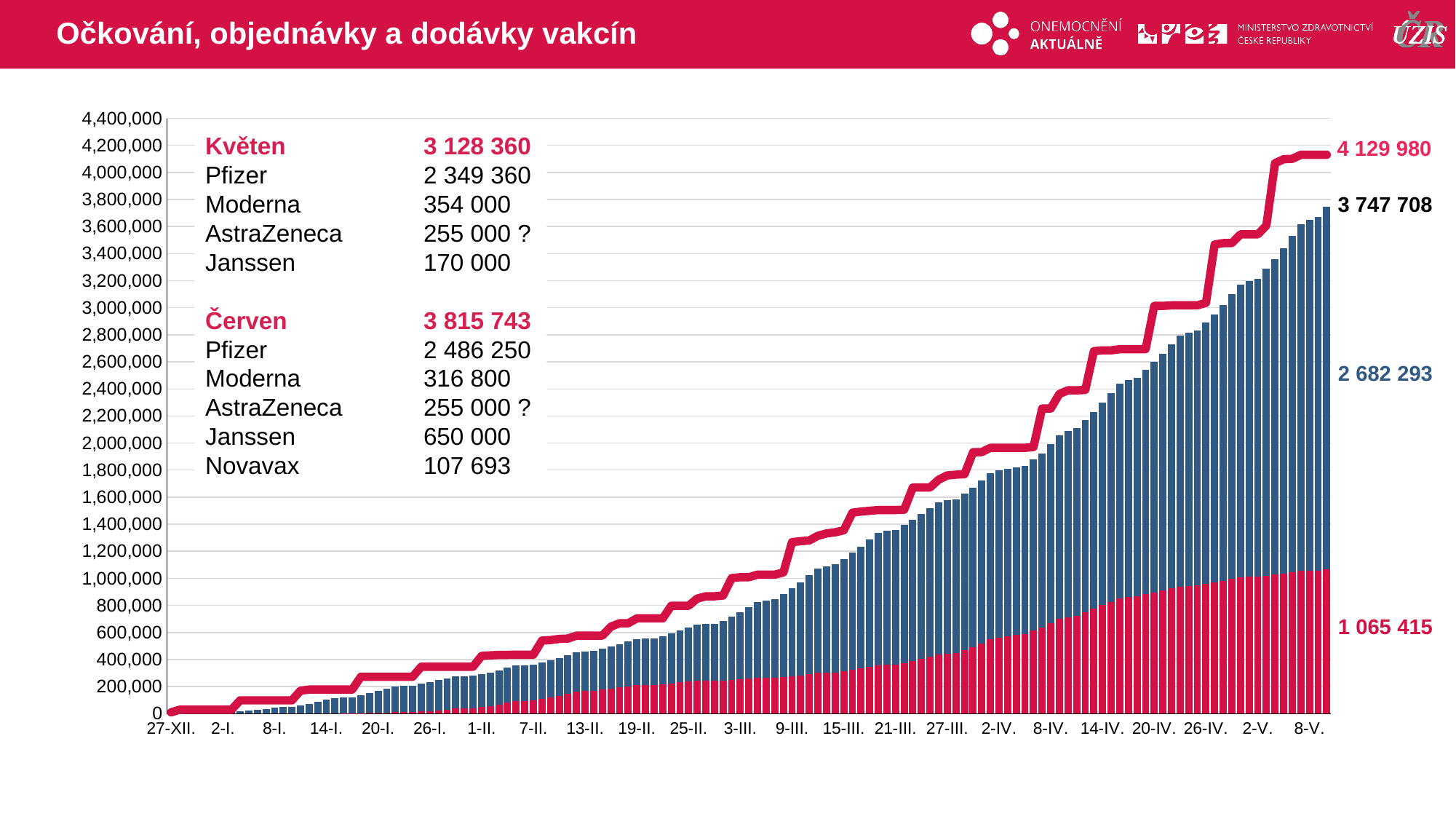

# Očkování, objednávky a dodávky vakcín

### Chart

| Category | druhá dávka | první dávka | celkem dávek v ČR |
|---|---|---|---|
| 27-XII. | 0.0 | 1252.0 | 9750.0 |
| 28-XII. | 0.0 | 3550.0 | 29250.0 |
| 29-XII. | 0.0 | 6995.0 | 29250.0 |
| 30-XII. | 0.0 | 10470.0 | 29250.0 |
| 31-XII. | 0.0 | 11776.0 | 29250.0 |
| 1-I. | 0.0 | 12037.0 | 29250.0 |
| 2-I. | 0.0 | 13304.0 | 29250.0 |
| 3-I. | 0.0 | 14218.0 | 29250.0 |
| 4-I. | 0.0 | 17784.0 | 98475.0 |
| 5-I. | 0.0 | 22278.0 | 98475.0 |
| 6-I. | 0.0 | 28093.0 | 98475.0 |
| 7-I. | 0.0 | 36030.0 | 98475.0 |
| 8-I. | 0.0 | 45957.0 | 98475.0 |
| 9-I. | 0.0 | 47970.0 | 98475.0 |
| 10-I. | 0.0 | 49720.0 | 98475.0 |
| 11-I. | 0.0 | 59509.0 | 169650.0 |
| 12-I. | 0.0 | 72858.0 | 178050.0 |
| 13-I. | 0.0 | 86331.0 | 178050.0 |
| 14-I. | 0.0 | 101489.0 | 178050.0 |
| 15-I. | 0.0 | 115414.0 | 178050.0 |
| 16-I. | 2.0 | 118787.0 | 178050.0 |
| 17-I. | 635.0 | 121380.0 | 178050.0 |
| 18-I. | 2366.0 | 133828.0 | 272820.0 |
| 19-I. | 5063.0 | 146330.0 | 272820.0 |
| 20-I. | 7682.0 | 159875.0 | 272820.0 |
| 21-I. | 9401.0 | 175416.0 | 272820.0 |
| 22-I. | 10435.0 | 190154.0 | 272820.0 |
| 23-I. | 11300.0 | 193428.0 | 272820.0 |
| 24-I. | 12163.0 | 195672.0 | 272820.0 |
| 25-I. | 15105.0 | 205268.0 | 346530.0 |
| 26-I. | 19060.0 | 215762.0 | 346530.0 |
| 27-I. | 23548.0 | 224745.0 | 346530.0 |
| 28-I. | 29625.0 | 231774.0 | 346530.0 |
| 29-I. | 37423.0 | 237948.0 | 346530.0 |
| 30-I. | 38505.0 | 238666.0 | 346530.0 |
| 31-I. | 39675.0 | 239367.0 | 346530.0 |
| 1-II. | 47548.0 | 243304.0 | 426480.0 |
| 2-II. | 57706.0 | 247419.0 | 430680.0 |
| 3-II. | 68649.0 | 251800.0 | 433980.0 |
| 4-II. | 81546.0 | 256670.0 | 434580.0 |
| 5-II. | 92153.0 | 262101.0 | 435680.0 |
| 6-II. | 94487.0 | 262937.0 | 435680.0 |
| 7-II. | 96956.0 | 263782.0 | 435680.0 |
| 8-II. | 108277.0 | 267791.0 | 539800.0 |
| 9-II. | 120114.0 | 272829.0 | 543800.0 |
| 10-II. | 133201.0 | 278348.0 | 552500.0 |
| 11-II. | 149263.0 | 284627.0 | 555000.0 |
| 12-II. | 163868.0 | 291336.0 | 576600.0 |
| 13-II. | 166825.0 | 292904.0 | 576600.0 |
| 14-II. | 168190.0 | 293892.0 | 576600.0 |
| 15-II. | 177488.0 | 300231.0 | 576600.0 |
| 16-II. | 186470.0 | 308838.0 | 643290.0 |
| 17-II. | 194645.0 | 318487.0 | 667860.0 |
| 18-II. | 202618.0 | 330726.0 | 667860.0 |
| 19-II. | 209843.0 | 342466.0 | 703860.0 |
| 20-II. | 211005.0 | 344387.0 | 703860.0 |
| 21-II. | 212011.0 | 345410.0 | 703860.0 |
| 22-II. | 217988.0 | 355472.0 | 703860.0 |
| 23-II. | 224909.0 | 368273.0 | 797460.0 |
| 24-II. | 230896.0 | 382037.0 | 797460.0 |
| 25-II. | 236401.0 | 399892.0 | 797460.0 |
| 26-II. | 241708.0 | 415913.0 | 850360.0 |
| 27-II. | 242256.0 | 418841.0 | 867260.0 |
| 28-II. | 242795.0 | 421168.0 | 867260.0 |
| 1-III. | 246173.0 | 440445.0 | 872860.0 |
| 2-III. | 249687.0 | 467245.0 | 1001550.0 |
| 3-III. | 254154.0 | 497586.0 | 1008150.0 |
| 4-III. | 258770.0 | 530402.0 | 1008150.0 |
| 5-III. | 264104.0 | 558879.0 | 1027250.0 |
| 6-III. | 264926.0 | 570837.0 | 1027250.0 |
| 7-III. | 265752.0 | 582187.0 | 1027250.0 |
| 8-III. | 270545.0 | 611650.0 | 1043550.0 |
| 9-III. | 276859.0 | 647589.0 | 1267550.0 |
| 10-III. | 283754.0 | 688448.0 | 1274550.0 |
| 11-III. | 292047.0 | 732811.0 | 1279750.0 |
| 12-III. | 300390.0 | 771141.0 | 1314150.0 |
| 13-III. | 301662.0 | 788100.0 | 1332050.0 |
| 14-III. | 302787.0 | 800127.0 | 1340250.0 |
| 15-III. | 311490.0 | 828167.0 | 1354850.0 |
| 16-III. | 321910.0 | 866704.0 | 1485270.0 |
| 17-III. | 332338.0 | 903847.0 | 1493470.0 |
| 18-III. | 344668.0 | 941354.0 | 1499070.0 |
| 19-III. | 358169.0 | 975322.0 | 1504970.0 |
| 20-III. | 360168.0 | 990284.0 | 1504970.0 |
| 21-III. | 361694.0 | 997617.0 | 1504970.0 |
| 22-III. | 374040.0 | 1021686.0 | 1507170.0 |
| 23-III. | 387258.0 | 1047923.0 | 1671070.0 |
| 24-III. | 402822.0 | 1074424.0 | 1671070.0 |
| 25-III. | 420590.0 | 1100457.0 | 1671070.0 |
| 26-III. | 437972.0 | 1124927.0 | 1728870.0 |
| 27-III. | 442727.0 | 1133261.0 | 1760370.0 |
| 28-III. | 446819.0 | 1138735.0 | 1766070.0 |
| 29-III. | 467315.0 | 1157528.0 | 1769470.0 |
| 30-III. | 489321.0 | 1181922.0 | 1933270.0 |
| 31-III. | 516116.0 | 1204706.0 | 1933270.0 |
| 1-IV. | 547859.0 | 1229939.0 | 1964870.0 |
| 2-IV. | 560541.0 | 1236647.0 | 1964870.0 |
| 3-IV. | 571407.0 | 1240109.0 | 1964870.0 |
| 4-IV. | 580131.0 | 1242561.0 | 1964870.0 |
| 5-IV. | 587252.0 | 1244847.0 | 1964870.0 |
| 6-IV. | 616274.0 | 1260738.0 | 1970170.0 |
| 7-IV. | 638228.0 | 1283788.0 | 2255650.0 |
| 8-IV. | 668952.0 | 1321591.0 | 2255650.0 |
| 9-IV. | 698753.0 | 1359954.0 | 2362950.0 |
| 10-IV. | 713900.0 | 1375199.0 | 2389650.0 |
| 11-IV. | 723874.0 | 1384848.0 | 2389650.0 |
| 12-IV. | 748492.0 | 1422243.0 | 2392550.0 |
| 13-IV. | 774227.0 | 1457657.0 | 2679200.0 |
| 14-IV. | 801383.0 | 1495824.0 | 2685300.0 |
| 15-IV. | 826845.0 | 1542933.0 | 2685300.0 |
| 16-IV. | 852311.0 | 1586933.0 | 2693600.0 |
| 17-IV. | 861265.0 | 1603364.0 | 2693600.0 |
| 18-IV. | 866199.0 | 1616238.0 | 2693600.0 |
| 19-IV. | 881464.0 | 1659661.0 | 2693600.0 |
| 20-IV. | 897147.0 | 1701388.0 | 3013650.0 |
| 21-IV. | 911188.0 | 1748456.0 | 3013650.0 |
| 22-IV. | 928399.0 | 1802253.0 | 3017350.0 |
| 23-IV. | 940292.0 | 1851594.0 | 3017900.0 |
| 24-IV. | 945463.0 | 1869134.0 | 3017900.0 |
| 25-IV. | 949423.0 | 1883599.0 | 3017900.0 |
| 26-IV. | 956859.0 | 1932513.0 | 3035800.0 |
| 27-IV. | 968892.0 | 1980796.0 | 3467120.0 |
| 28-IV. | 982695.0 | 2038943.0 | 3477420.0 |
| 29-IV. | 998261.0 | 2103593.0 | 3477420.0 |
| 30-IV. | 1007982.0 | 2165000.0 | 3542120.0 |
| 1-V. | 1011298.0 | 2184092.0 | 3542120.0 |
| 2-V. | 1013509.0 | 2202750.0 | 3542120.0 |
| 3-V. | 1018406.0 | 2269145.0 | 3607020.0 |
| 4-V. | 1026546.0 | 2334554.0 | 4067680.0 |
| 5-V. | 1035726.0 | 2406503.0 | 4097680.0 |
| 6-V. | 1046067.0 | 2484873.0 | 4100530.0 |
| 7-V. | 1055740.0 | 2560614.0 | 4129980.0 |
| 8-V. | 1057415.0 | 2589528.0 | 4129980.0 |
| 9-V. | 1058564.0 | 2613520.0 | 4129980.0 |
| 10-V. | 1065415.0 | 2682293.0 | 4129980.0 |
Květen		3 128 360
Pfizer		2 349 360
Moderna		354 000
AstraZeneca	255 000 ?
Janssen		170 000

Červen		3 815 743
Pfizer		2 486 250
Moderna		316 800
AstraZeneca	255 000 ?
Janssen		650 000
Novavax		107 693
4 129 980
3 747 708
2 682 293
1 065 415